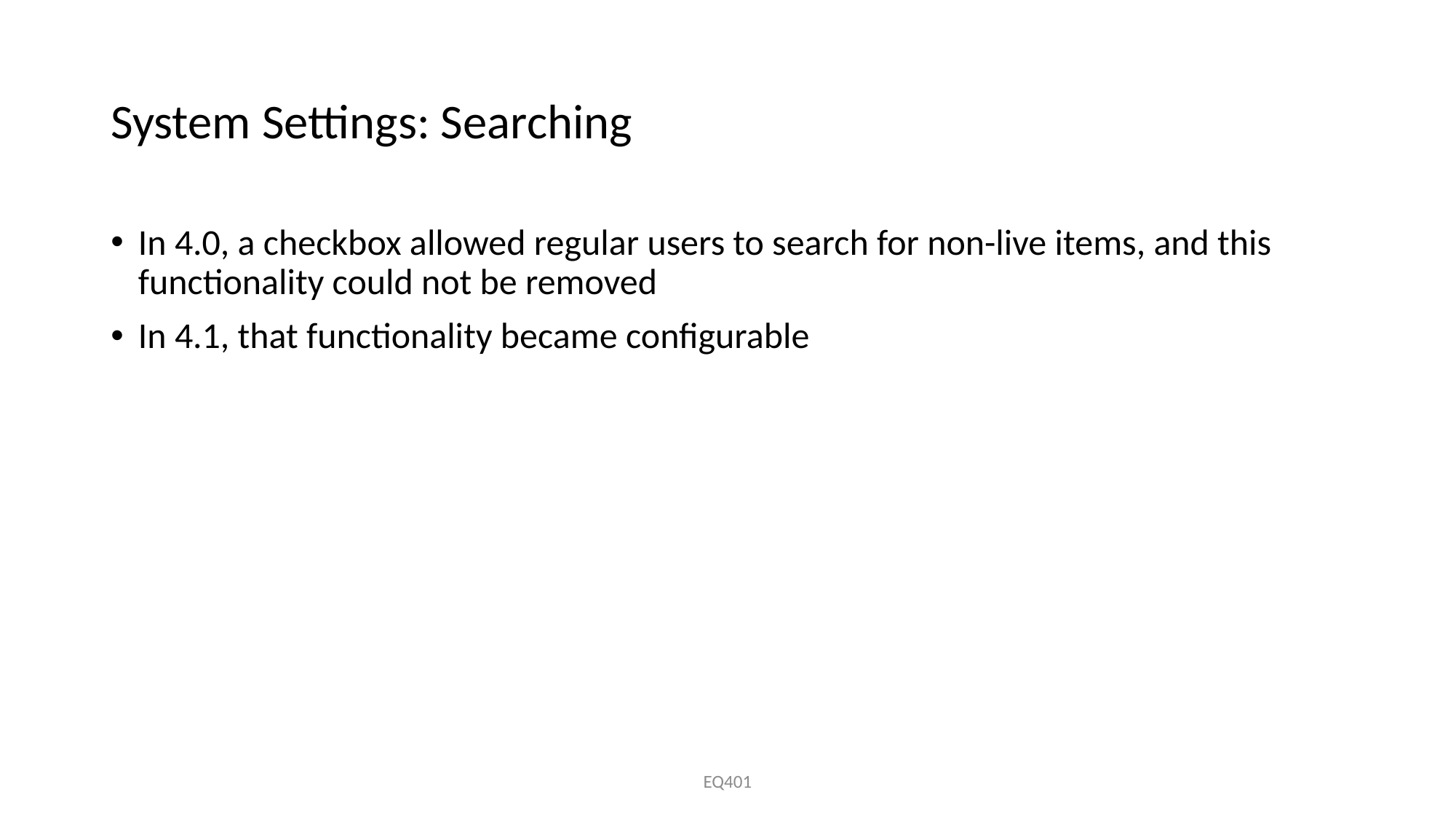

# System Settings: Searching
In 4.0, a checkbox allowed regular users to search for non-live items, and this functionality could not be removed
In 4.1, that functionality became configurable

EQ401